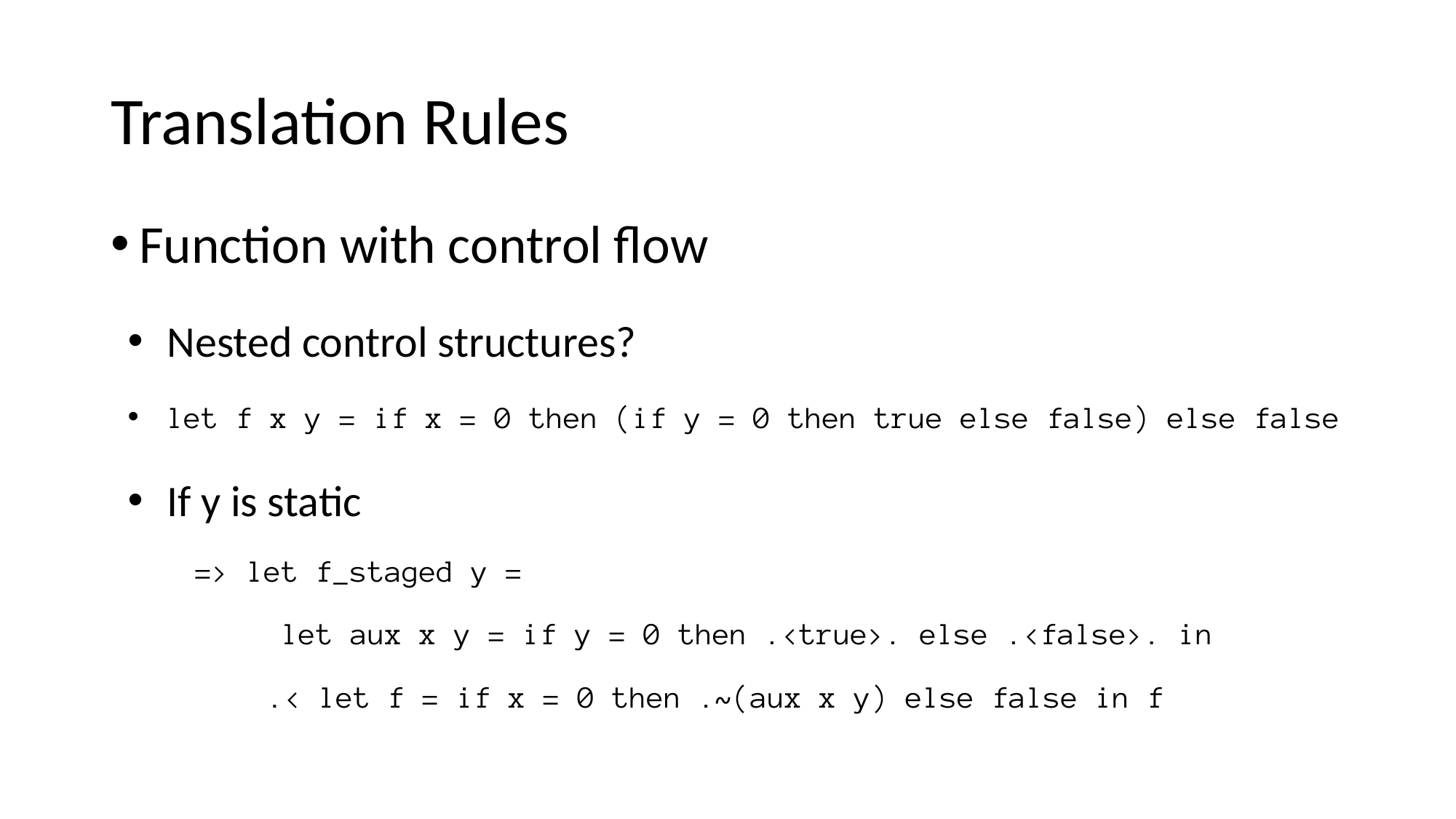

# Translation Rules
Function with control flow
Nested control structures?
let f x y = if x = 0 then (if y = 0 then true else false) else false
If y is static
=> let f_staged y =
     let aux x y = if y = 0 then .<true>. else .<false>. in
         .< let f = if x = 0 then .~(aux x y) else false in f